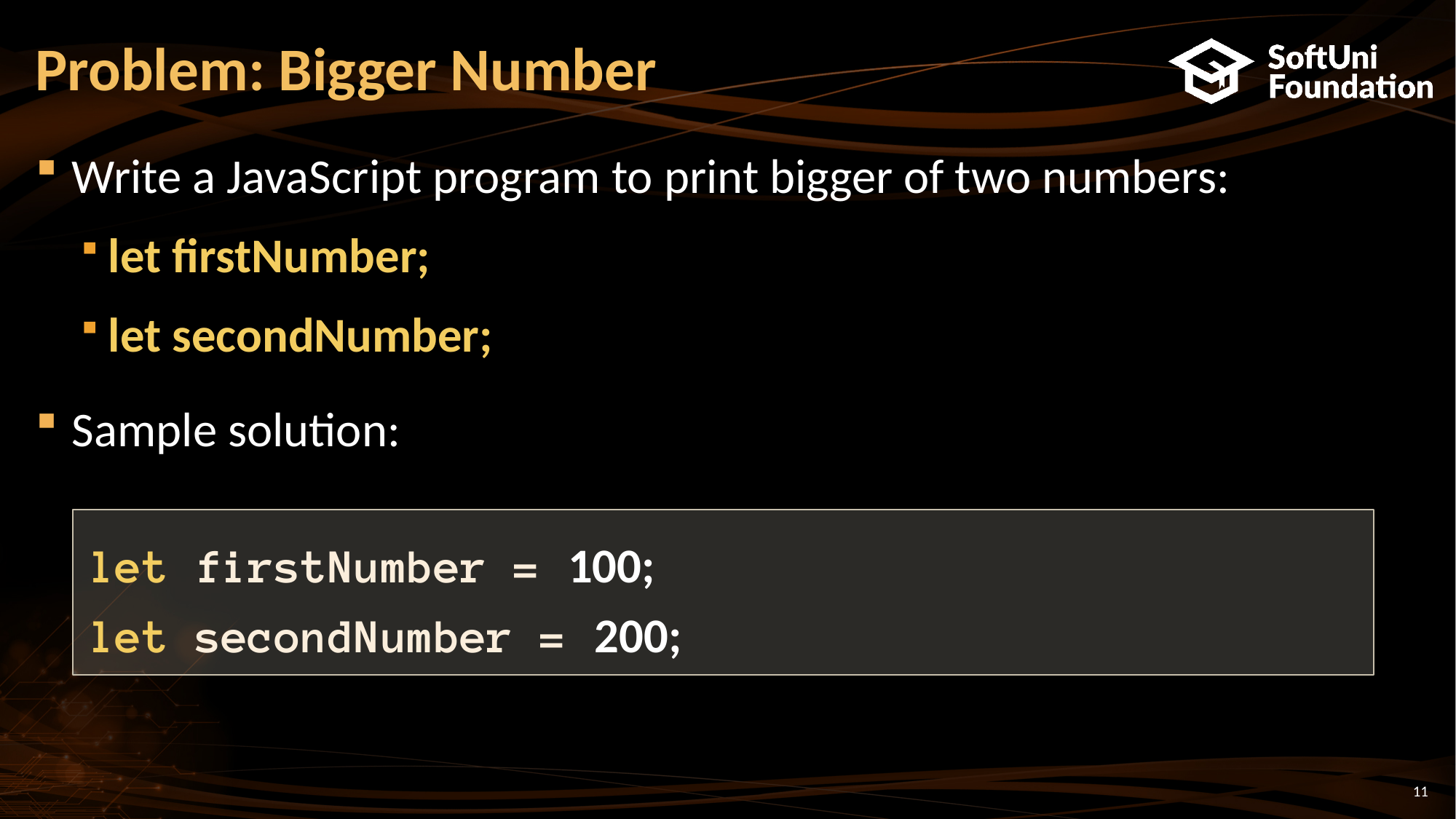

# Problem: Bigger Number
Write a JavaScript program to print bigger of two numbers:
let firstNumber;
let secondNumber;
Sample solution:

let firstNumber = 100;
let secondNumber = 200;
11